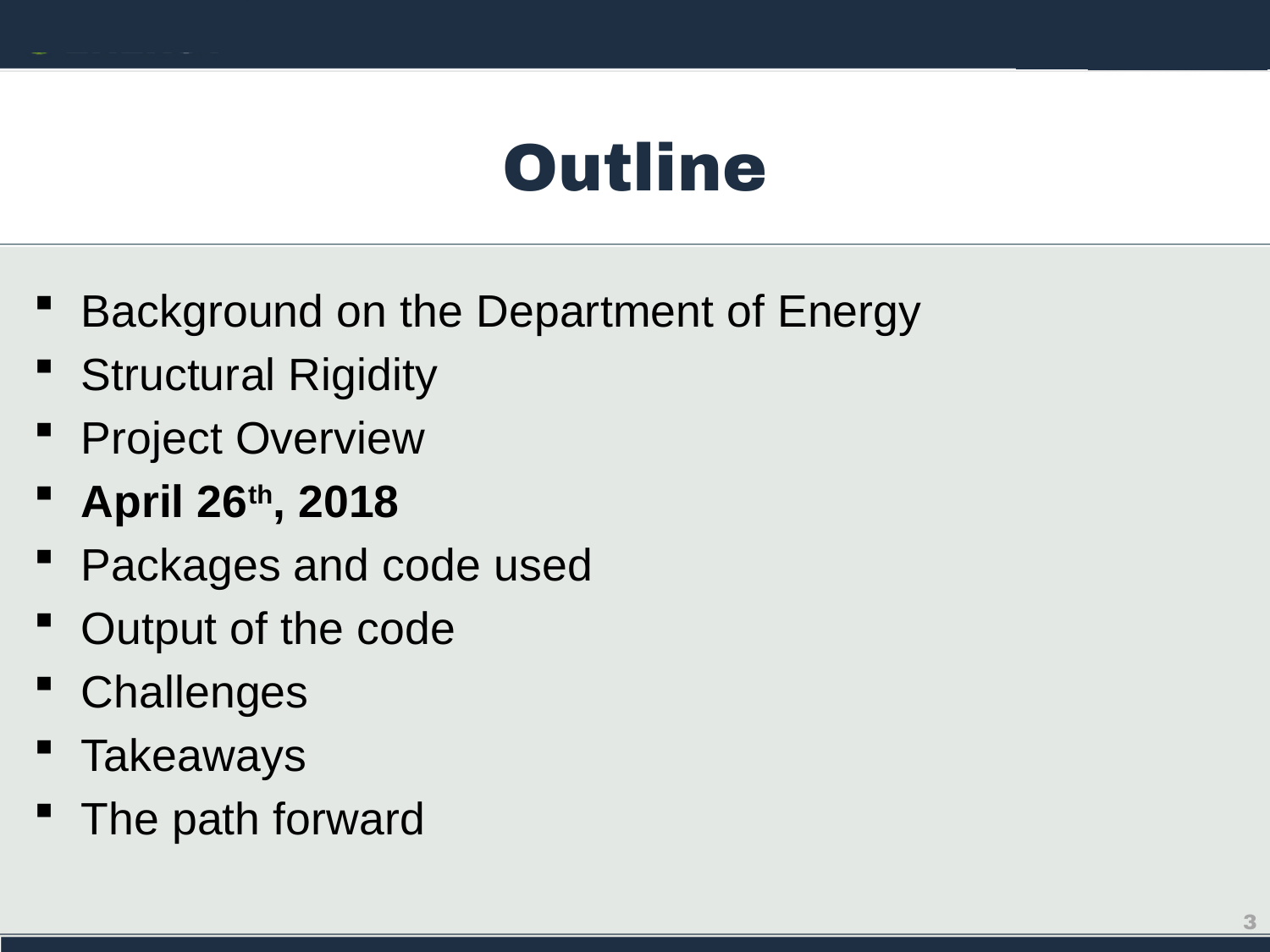

# Outline
Background on the Department of Energy
Structural Rigidity
Project Overview
April 26th, 2018
Packages and code used
Output of the code
Challenges
Takeaways
The path forward
3